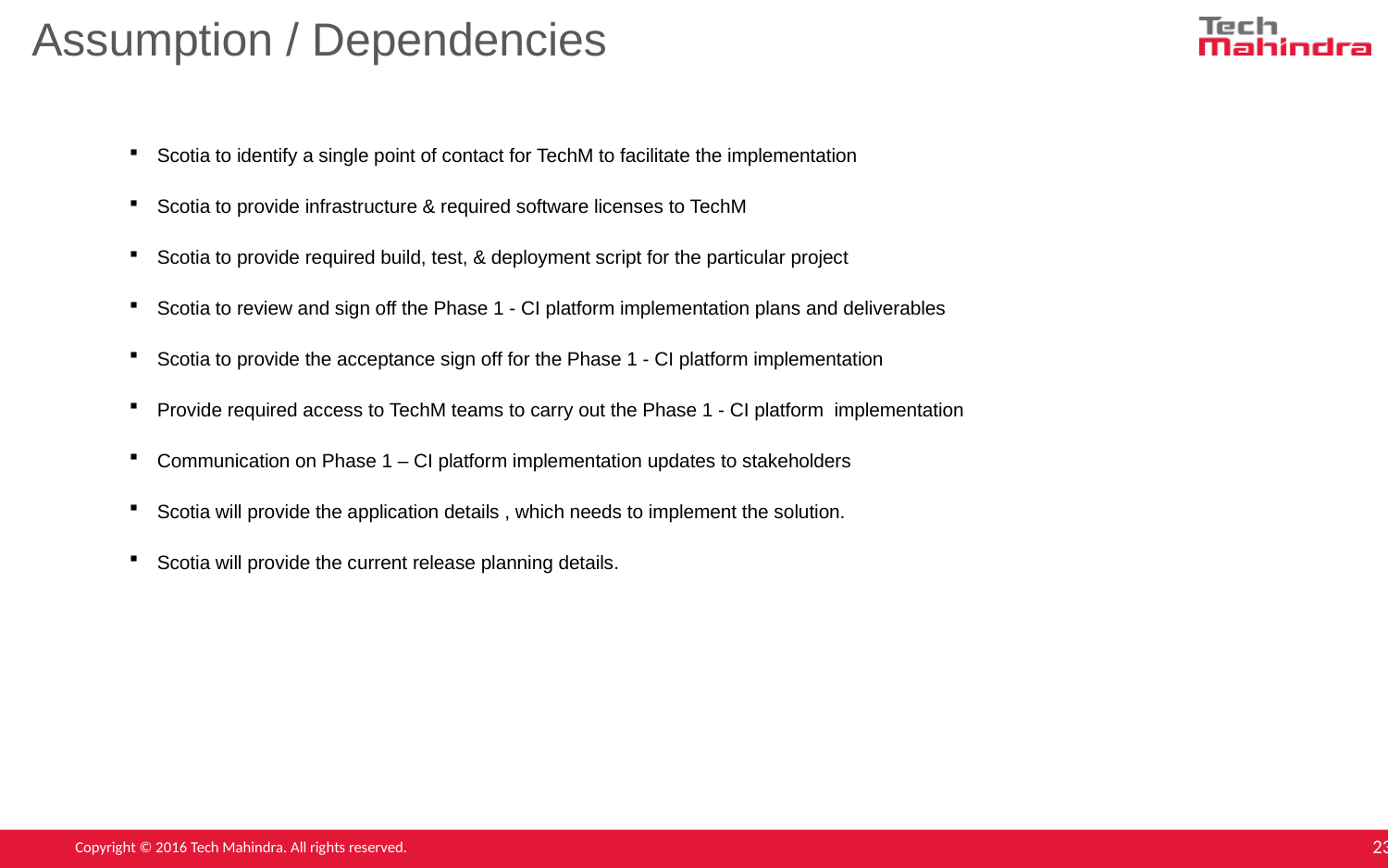

Assumption / Dependencies
Scotia to identify a single point of contact for TechM to facilitate the implementation

Scotia to provide infrastructure & required software licenses to TechM

Scotia to provide required build, test, & deployment script for the particular project

Scotia to review and sign off the Phase 1 - CI platform implementation plans and deliverables

Scotia to provide the acceptance sign off for the Phase 1 - CI platform implementation

Provide required access to TechM teams to carry out the Phase 1 - CI platform  implementation

Communication on Phase 1 – CI platform implementation updates to stakeholders

Scotia will provide the application details , which needs to implement the solution.

Scotia will provide the current release planning details.